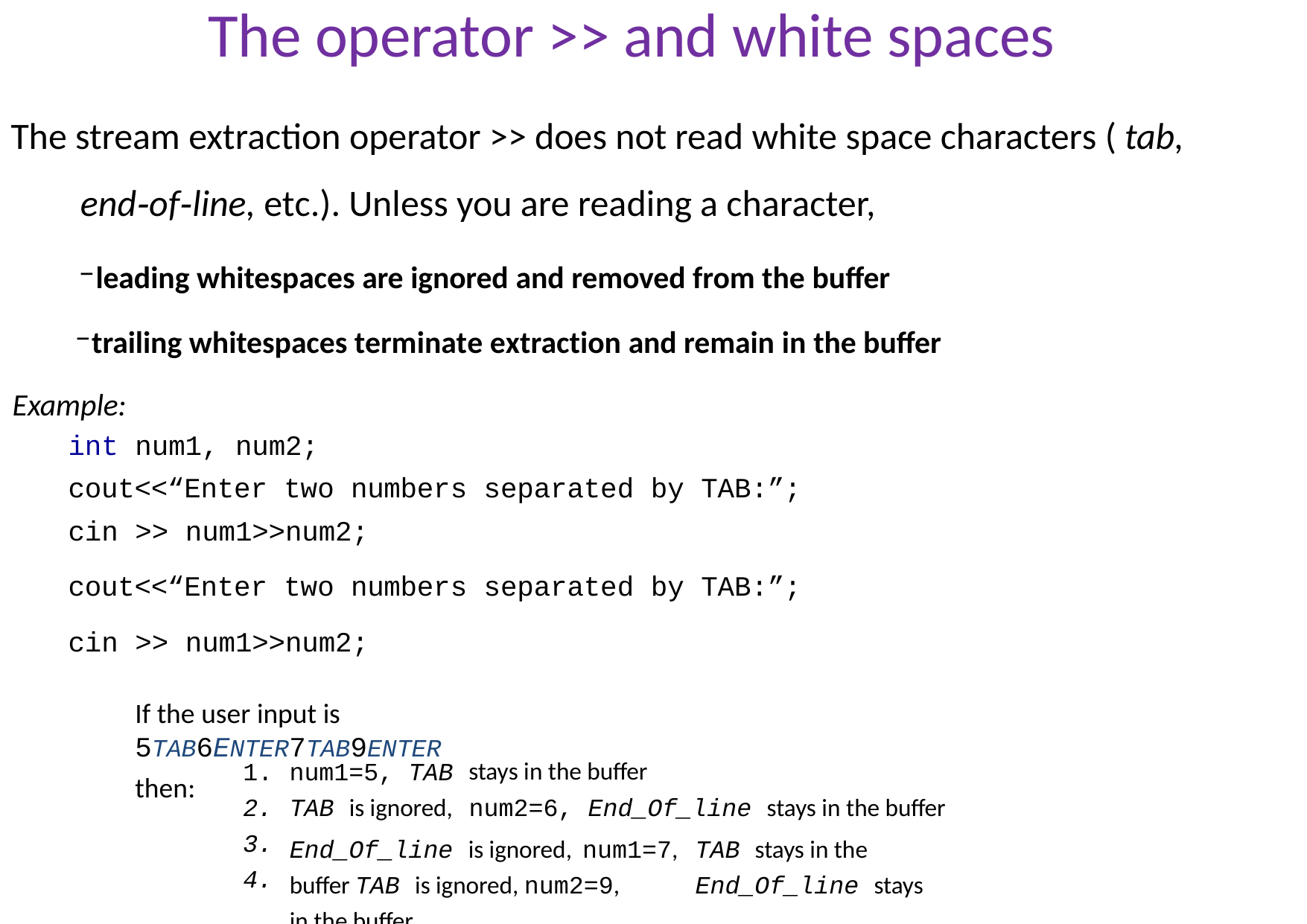

# The operator >> and white spaces
The stream extraction operator >> does not read white space characters ( tab, end‐of‐line, etc.). Unless you are reading a character,
leading whitespaces are ignored and removed from the buffer
trailing whitespaces terminate extraction and remain in the buffer
Example:
int num1, num2;
cout<<“Enter two numbers separated by TAB:”;
cin >> num1>>num2;
cout<<“Enter two numbers separated by TAB:”;
cin >> num1>>num2;
If the user input is	5TAB6ENTER7TAB9ENTER
then:
stays in the buffer
num2=6, End_Of_line stays in the buffer
1. num1=5, TAB
2. TAB is ignored,
3.
4.
End_Of_line is ignored,	num1=7,	TAB stays in the buffer TAB is ignored, num2=9,	End_Of_line stays in the buffer